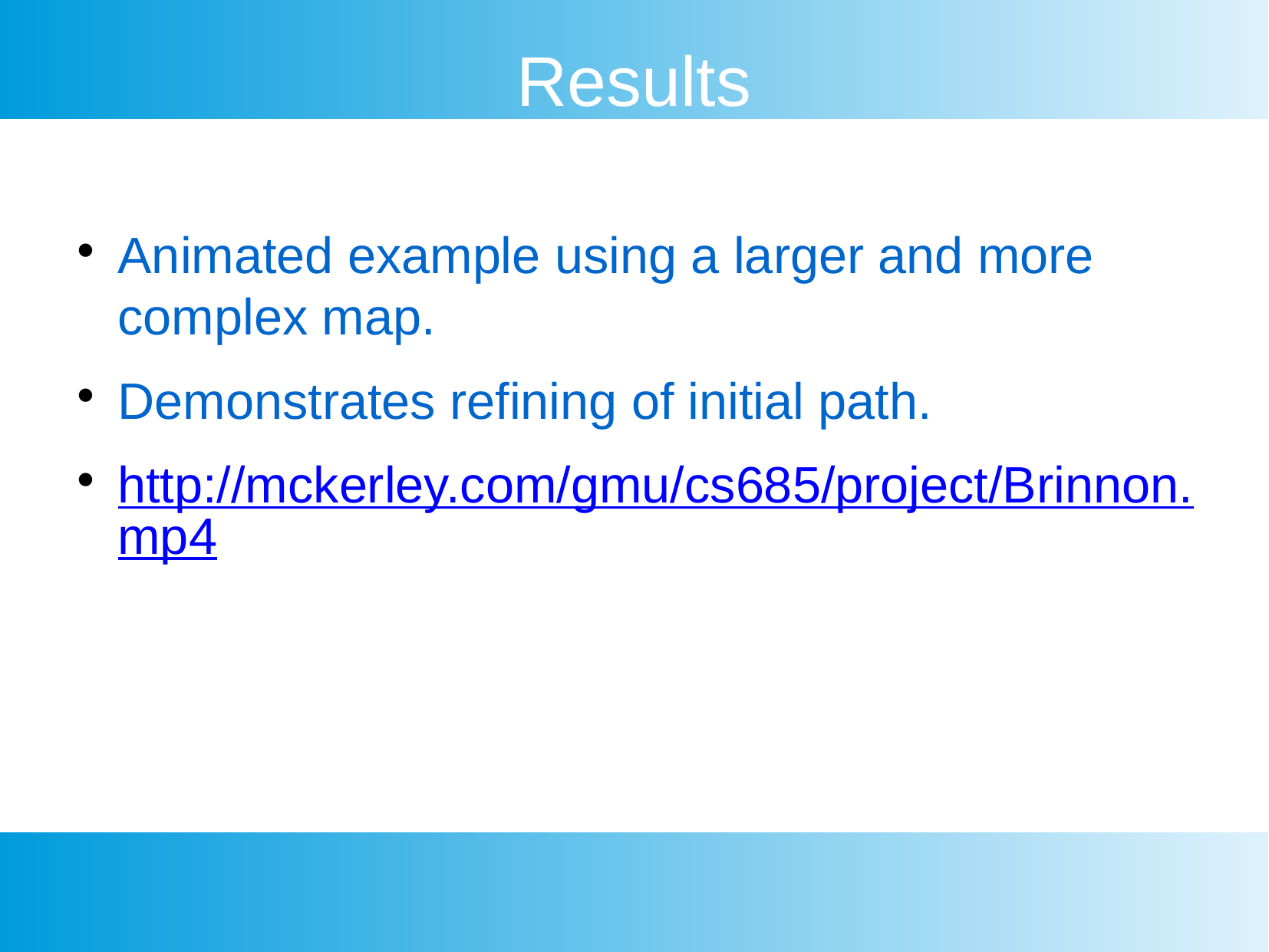

Results
Animated example using a larger and more complex map.
Demonstrates refining of initial path.
http://mckerley.com/gmu/cs685/project/Brinnon.mp4